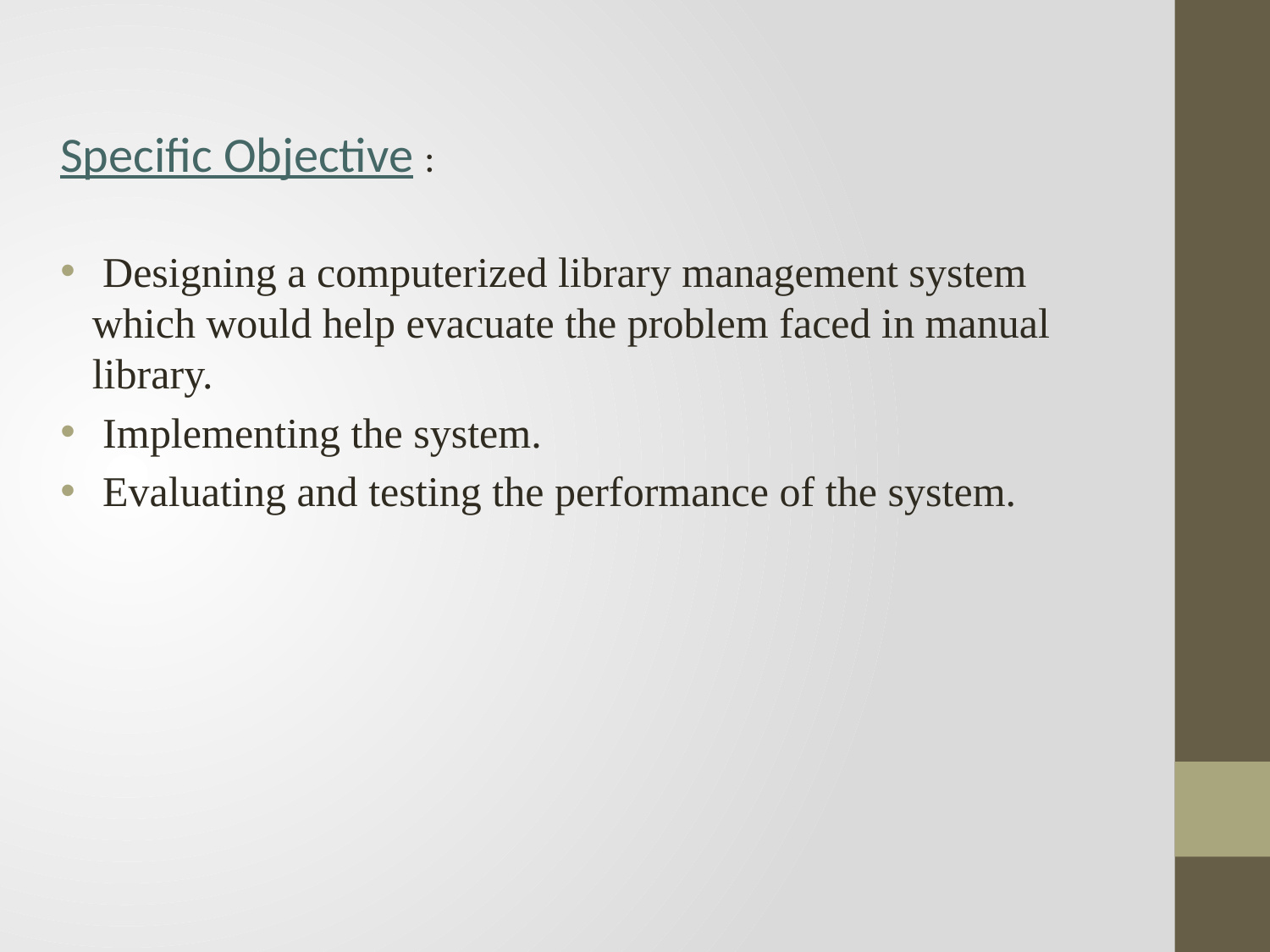

Specific Objective :

 Designing a computerized library management system which would help evacuate the problem faced in manual library.
 Implementing the system.
 Evaluating and testing the performance of the system.